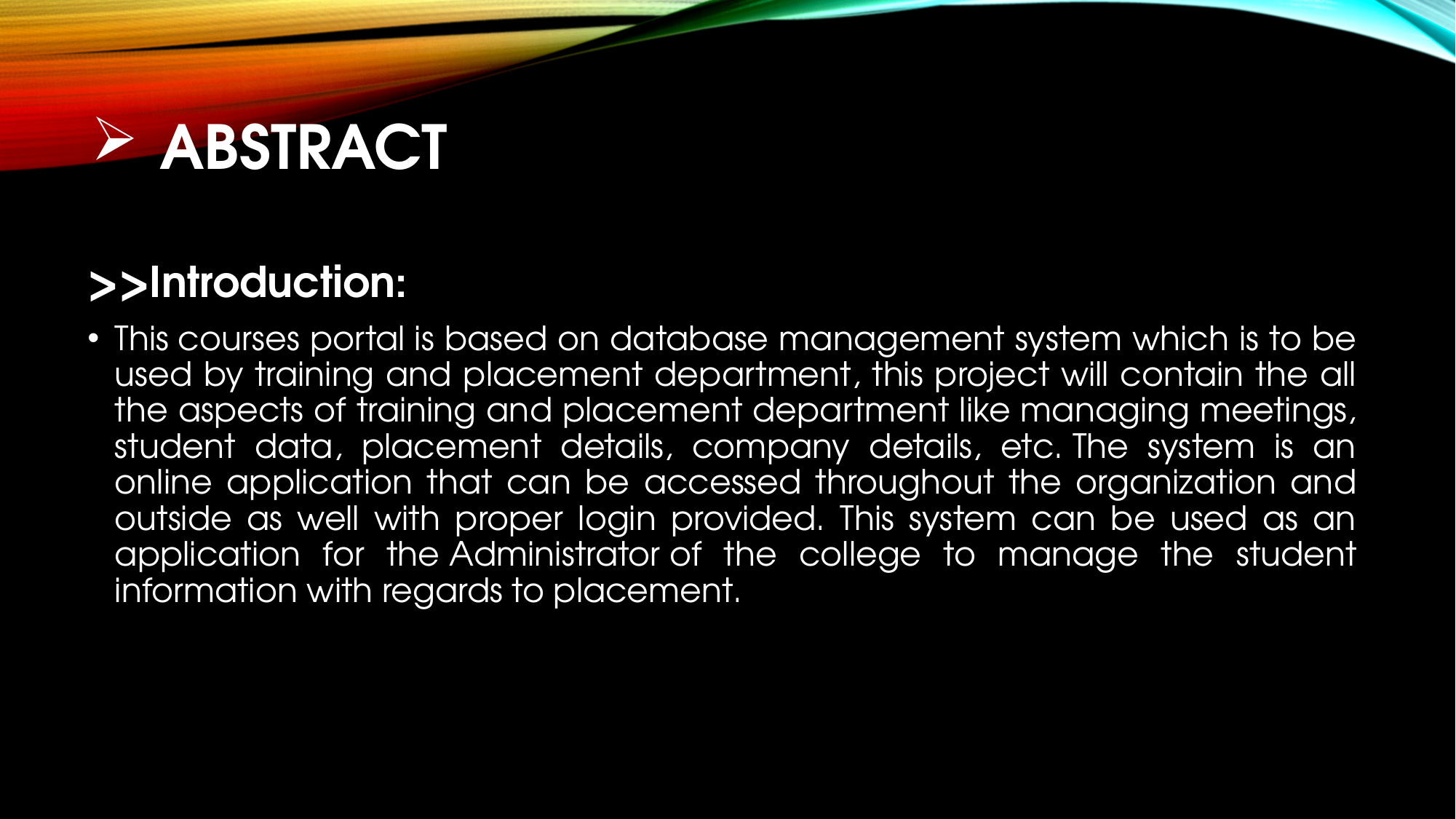

# ABSTRACT
>>Introduction:
This courses portal is based on database management system which is to be used by training and placement department, this project will contain the all the aspects of training and placement department like managing meetings, student data, placement details, company details, etc. The system is an online application that can be accessed throughout the organization and outside as well with proper login provided. This system can be used as an application for the Administrator of the college to manage the student information with regards to placement.